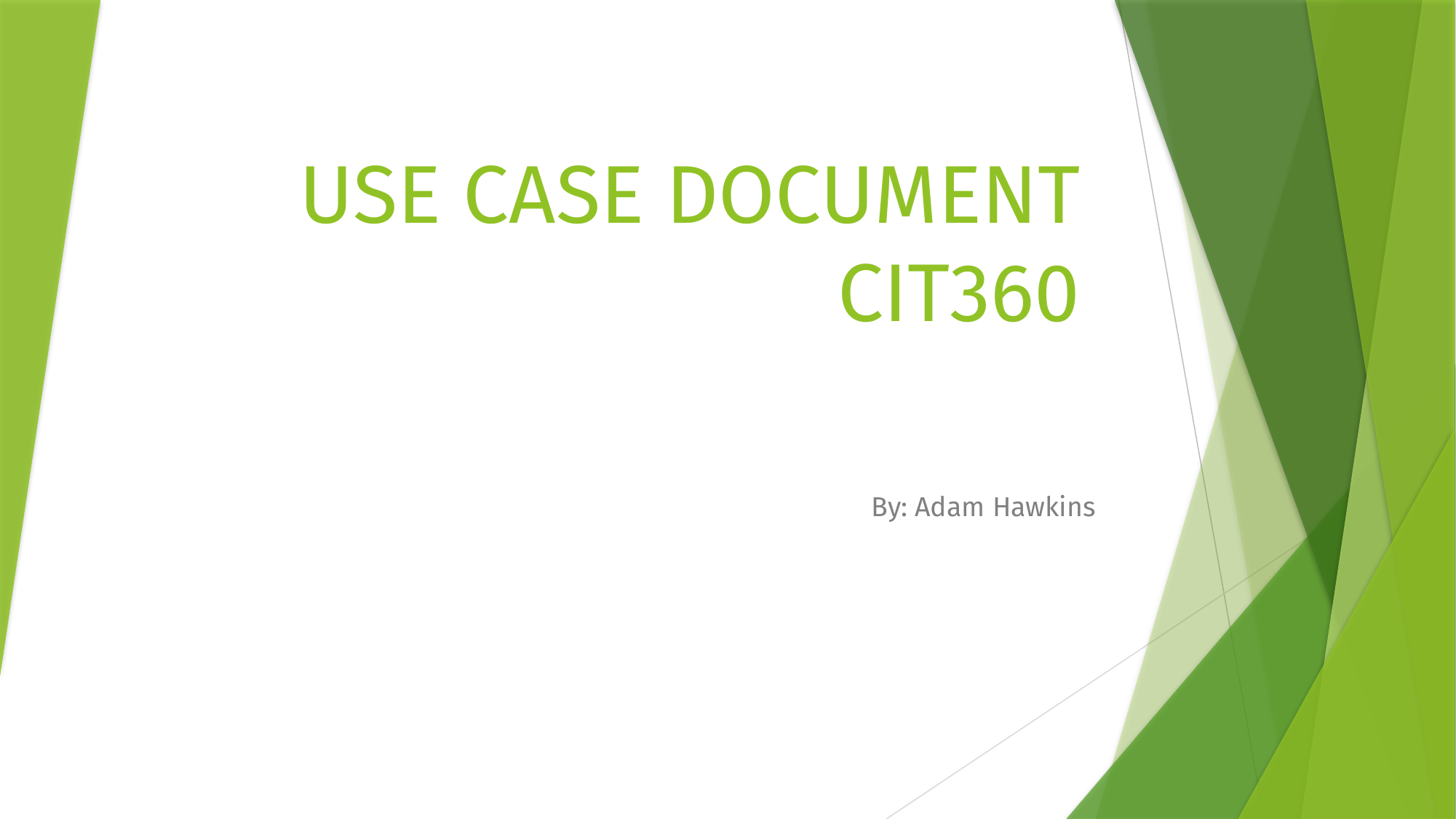

# USE CASE DOCUMENT CIT360
By: Adam Hawkins